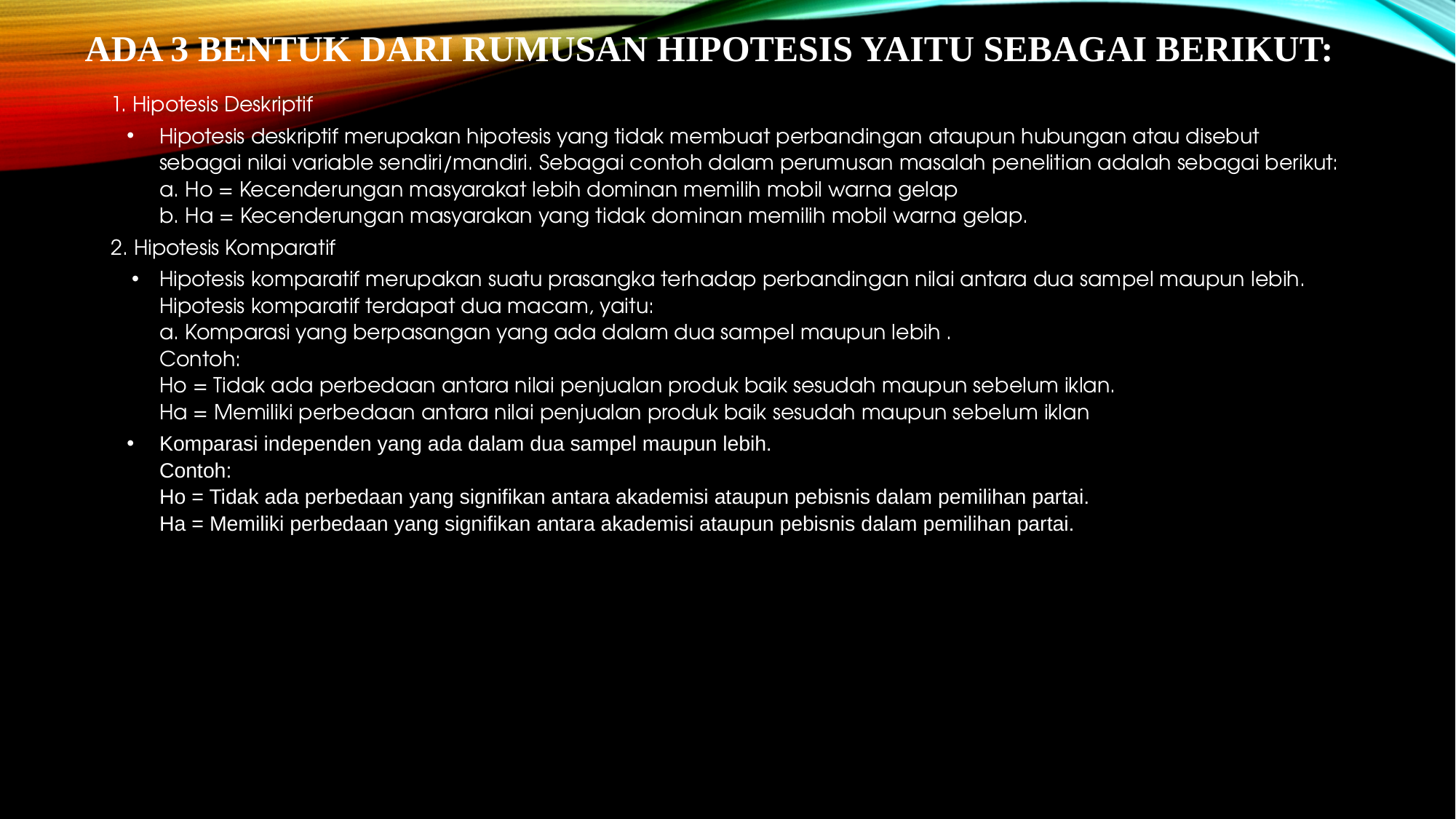

# Ada 3 bentuk dari rumusan hipotesis yaitu sebagai berikut:
1. Hipotesis Deskriptif
Hipotesis deskriptif merupakan hipotesis yang tidak membuat perbandingan ataupun hubungan atau disebut sebagai nilai variable sendiri/mandiri. Sebagai contoh dalam perumusan masalah penelitian adalah sebagai berikut:
a. Ho = Kecenderungan masyarakat lebih dominan memilih mobil warna gelap
b. Ha = Kecenderungan masyarakan yang tidak dominan memilih mobil warna gelap.
2. Hipotesis Komparatif
Hipotesis komparatif merupakan suatu prasangka terhadap perbandingan nilai antara dua sampel maupun lebih. Hipotesis komparatif terdapat dua macam, yaitu:
a. Komparasi yang berpasangan yang ada dalam dua sampel maupun lebih .
Contoh:
Ho = Tidak ada perbedaan antara nilai penjualan produk baik sesudah maupun sebelum iklan.
Ha = Memiliki perbedaan antara nilai penjualan produk baik sesudah maupun sebelum iklan
Komparasi independen yang ada dalam dua sampel maupun lebih.
Contoh:
Ho = Tidak ada perbedaan yang signifikan antara akademisi ataupun pebisnis dalam pemilihan partai.
Ha = Memiliki perbedaan yang signifikan antara akademisi ataupun pebisnis dalam pemilihan partai.